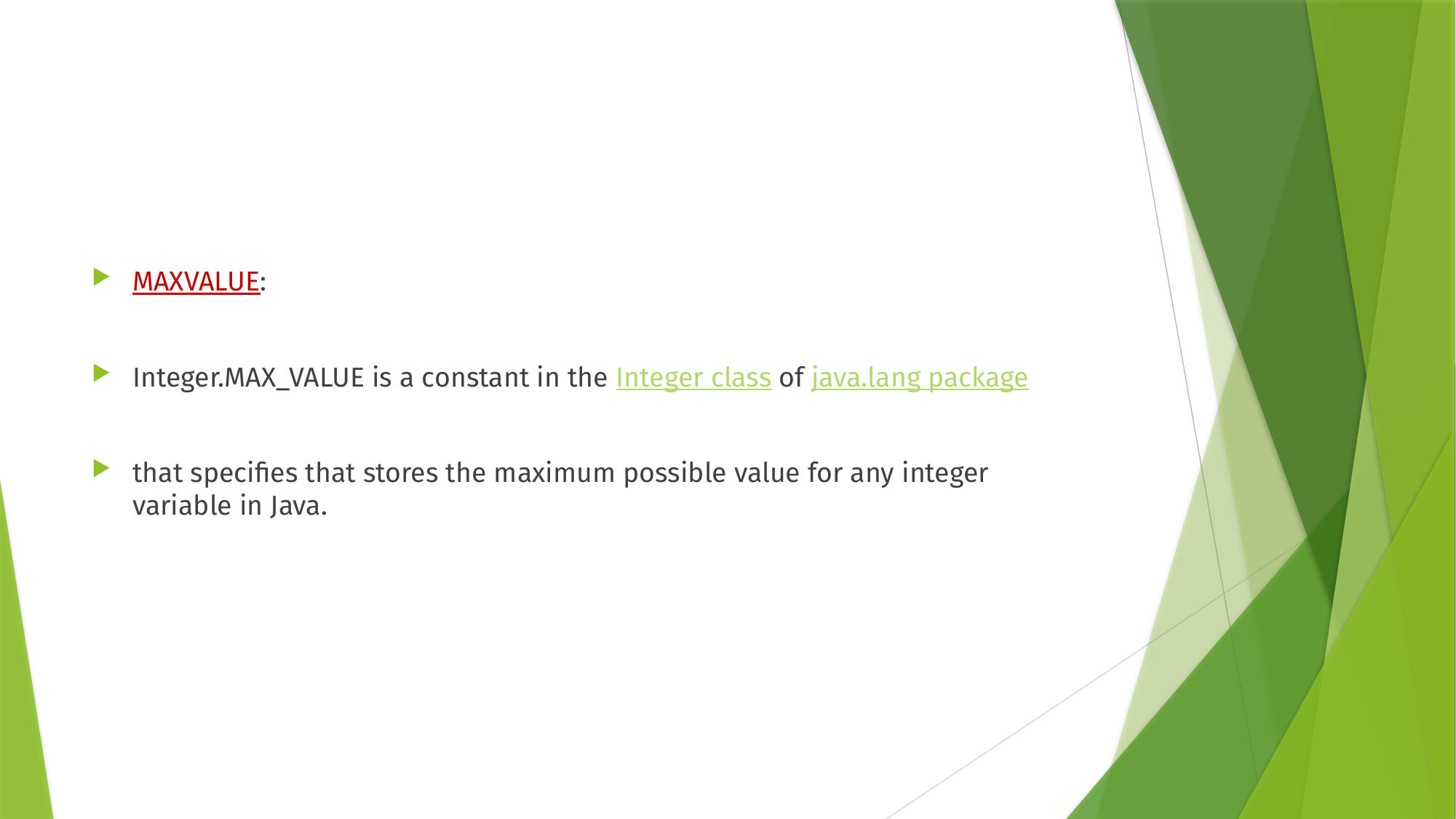

#
MAXVALUE:

Integer.MAX_VALUE is a constant in the Integer class of java.lang package

that specifies that stores the maximum possible value for any integer variable in Java.